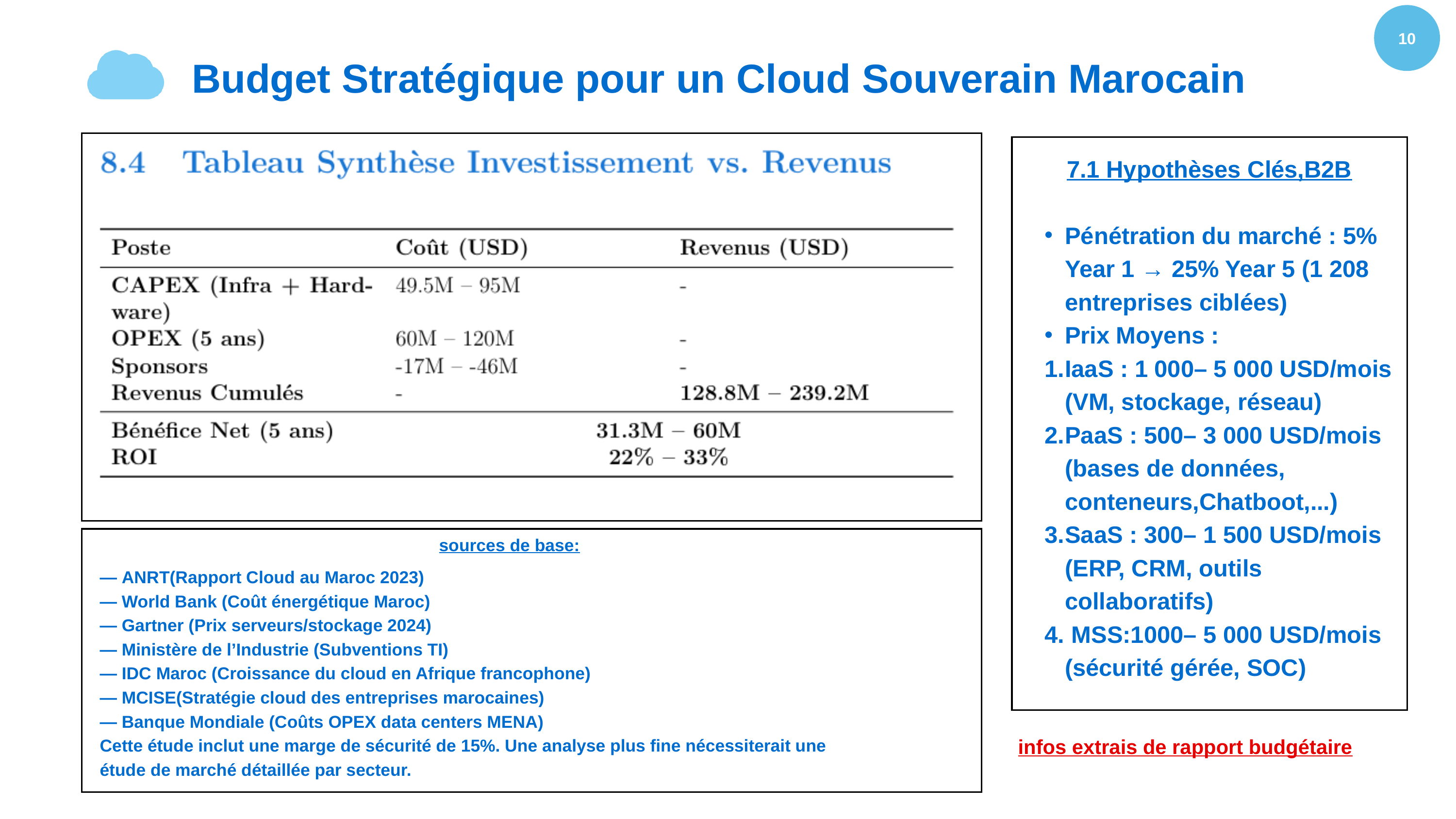

10

Budget Stratégique pour un Cloud Souverain Marocain

7.1 Hypothèses Clés,B2B

Pénétration du marché : 5% Year 1 → 25% Year 5 (1 208 entreprises ciblées)
Prix Moyens :
IaaS : 1 000– 5 000 USD/mois (VM, stockage, réseau)
PaaS : 500– 3 000 USD/mois (bases de données, conteneurs,Chatboot,...)
SaaS : 300– 1 500 USD/mois (ERP, CRM, outils collaboratifs)
 MSS:1000– 5 000 USD/mois (sécurité gérée, SOC)

sources de base:
— ANRT(Rapport Cloud au Maroc 2023)
— World Bank (Coût énergétique Maroc)
— Gartner (Prix serveurs/stockage 2024)
— Ministère de l’Industrie (Subventions TI)
— IDC Maroc (Croissance du cloud en Afrique francophone)
— MCISE(Stratégie cloud des entreprises marocaines)
— Banque Mondiale (Coûts OPEX data centers MENA)
Cette étude inclut une marge de sécurité de 15%. Une analyse plus fine nécessiterait une
étude de marché détaillée par secteur.
infos extrais de rapport budgétaire